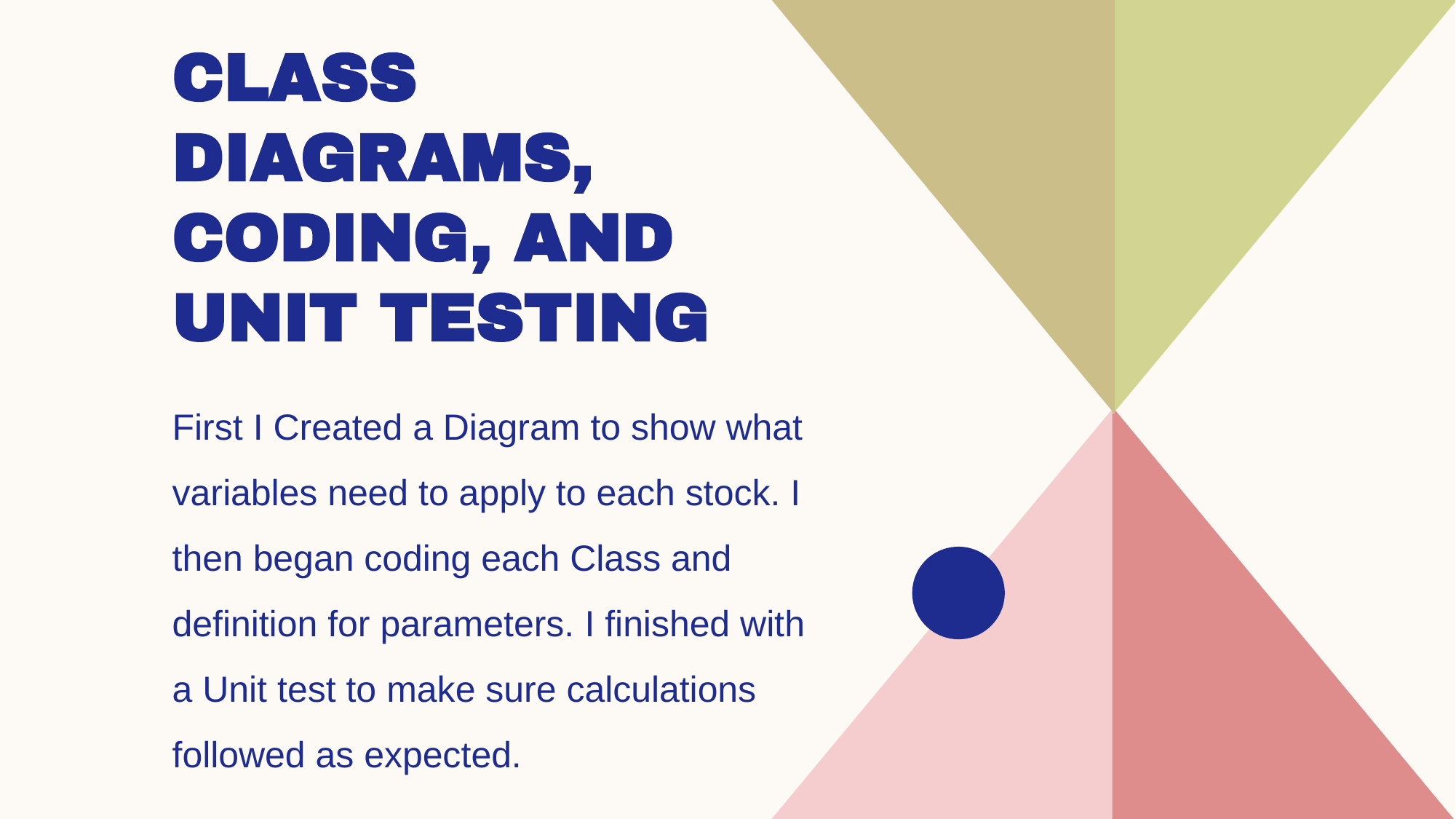

# Class Diagrams, coding, and unit testing
First I Created a Diagram to show what variables need to apply to each stock. I then began coding each Class and definition for parameters. I finished with a Unit test to make sure calculations followed as expected.